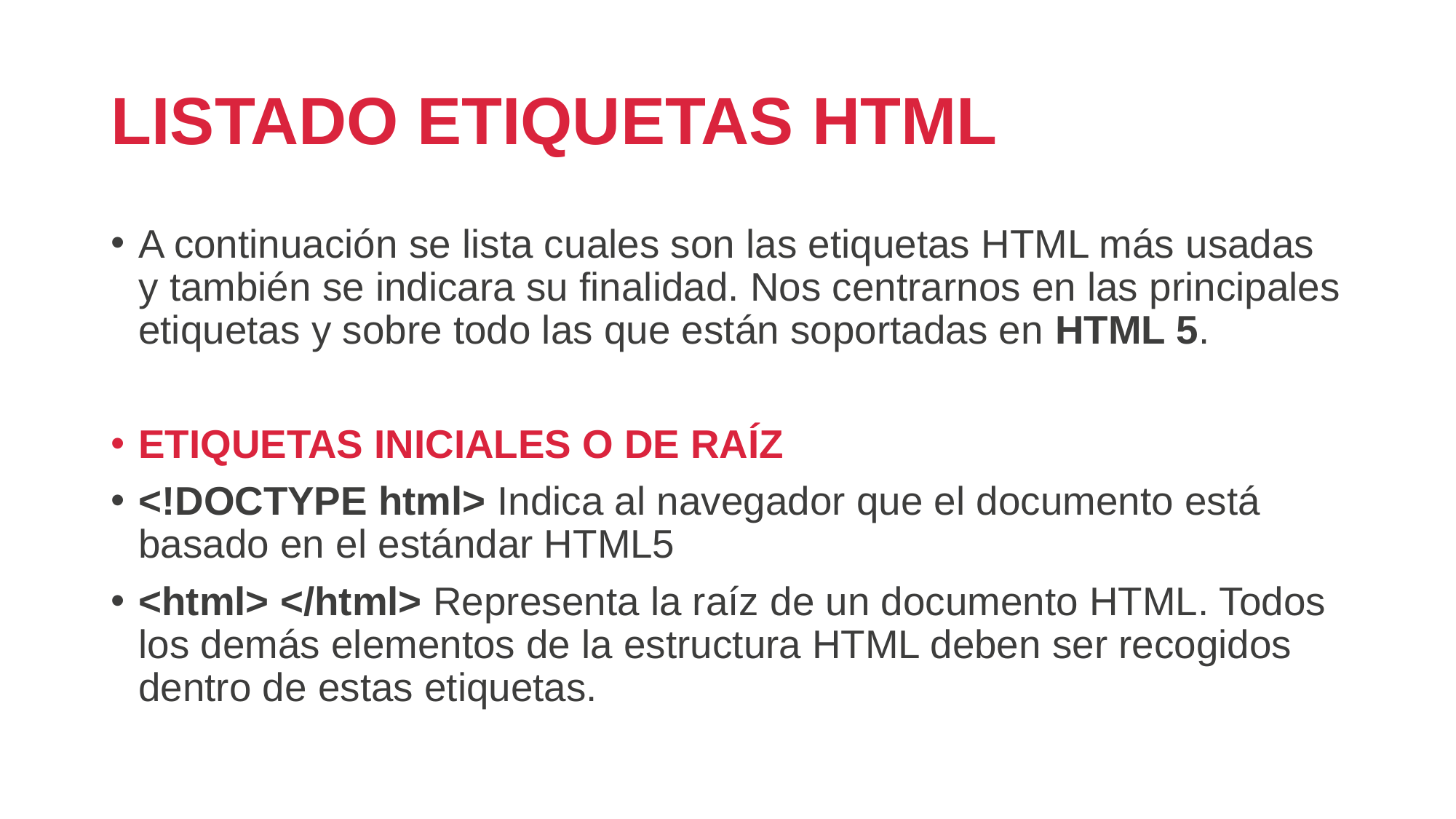

# LISTADO ETIQUETAS HTML
A continuación se lista cuales son las etiquetas HTML más usadas y también se indicara su finalidad. Nos centrarnos en las principales etiquetas y sobre todo las que están soportadas en HTML 5.

ETIQUETAS INICIALES O DE RAÍZ
<!DOCTYPE html> Indica al navegador que el documento está basado en el estándar HTML5
<html> </html> Representa la raíz de un documento HTML. Todos los demás elementos de la estructura HTML deben ser recogidos dentro de estas etiquetas.